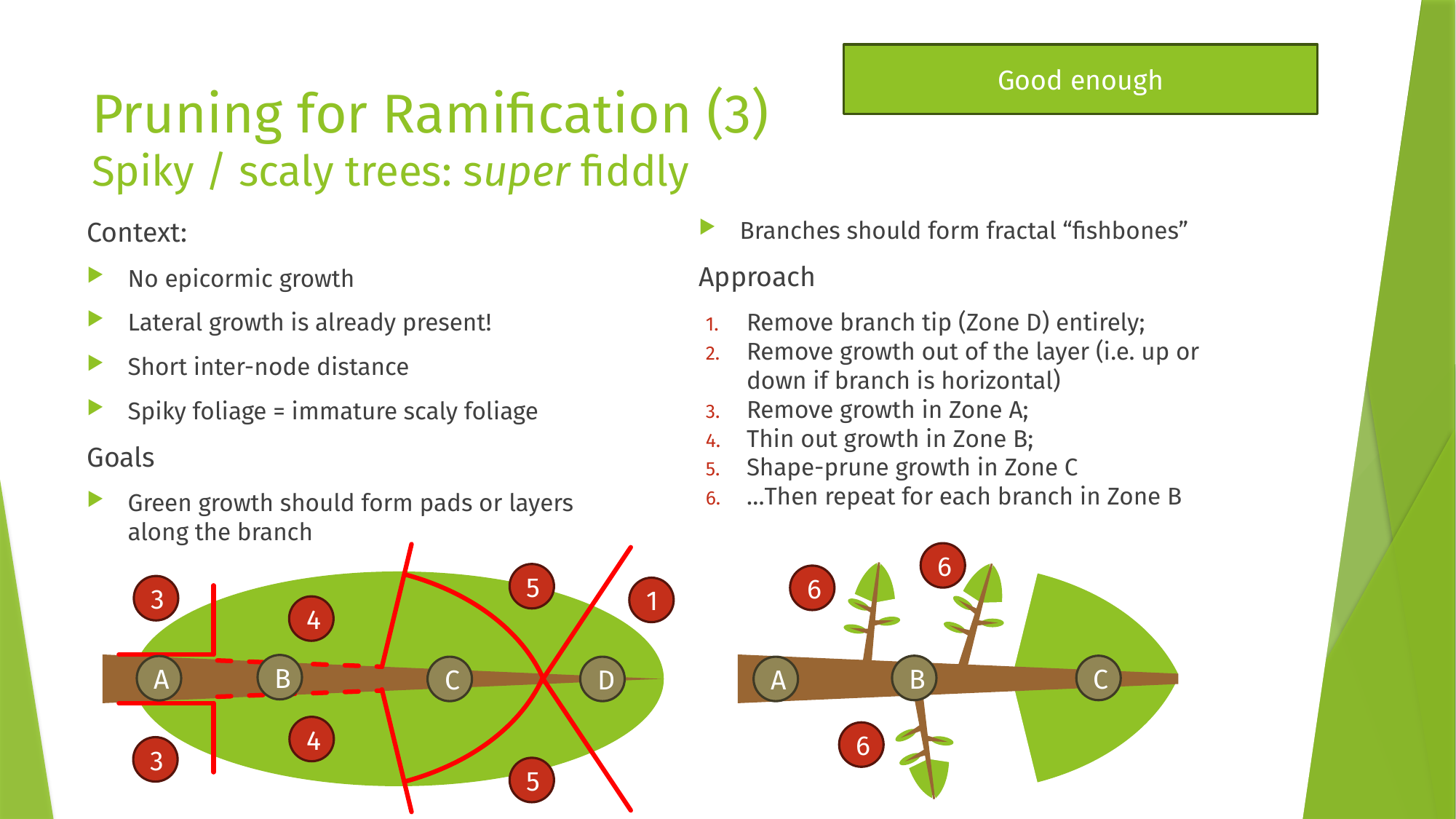

Good enough
# Pruning for Ramification (3) Spiky / scaly trees: super fiddly
Context:
No epicormic growth
Lateral growth is already present!
Short inter-node distance
Spiky foliage = immature scaly foliage
Goals
Green growth should form pads or layers along the branch
Branches should form fractal “fishbones”
Approach
Remove branch tip (Zone D) entirely;
Remove growth out of the layer (i.e. up or down if branch is horizontal)
Remove growth in Zone A;
Thin out growth in Zone B;
Shape-prune growth in Zone C
…Then repeat for each branch in Zone B

5
3
1
4
B
A
D
C
4
3
5

B
C
A

6
6
6